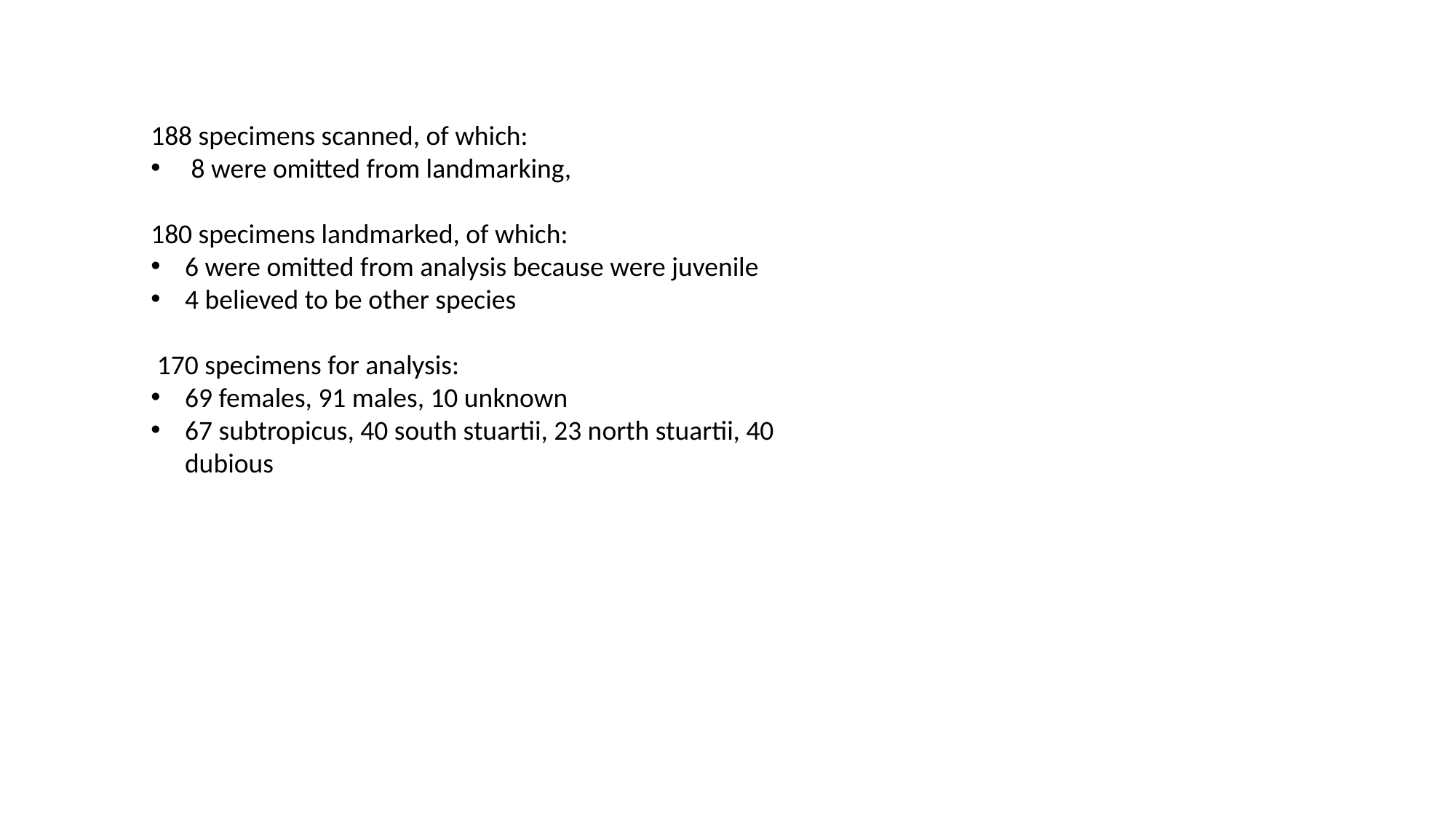

188 specimens scanned, of which:
 8 were omitted from landmarking,

180 specimens landmarked, of which:
6 were omitted from analysis because were juvenile
4 believed to be other species

 170 specimens for analysis:
69 females, 91 males, 10 unknown
67 subtropicus, 40 south stuartii, 23 north stuartii, 40 dubious